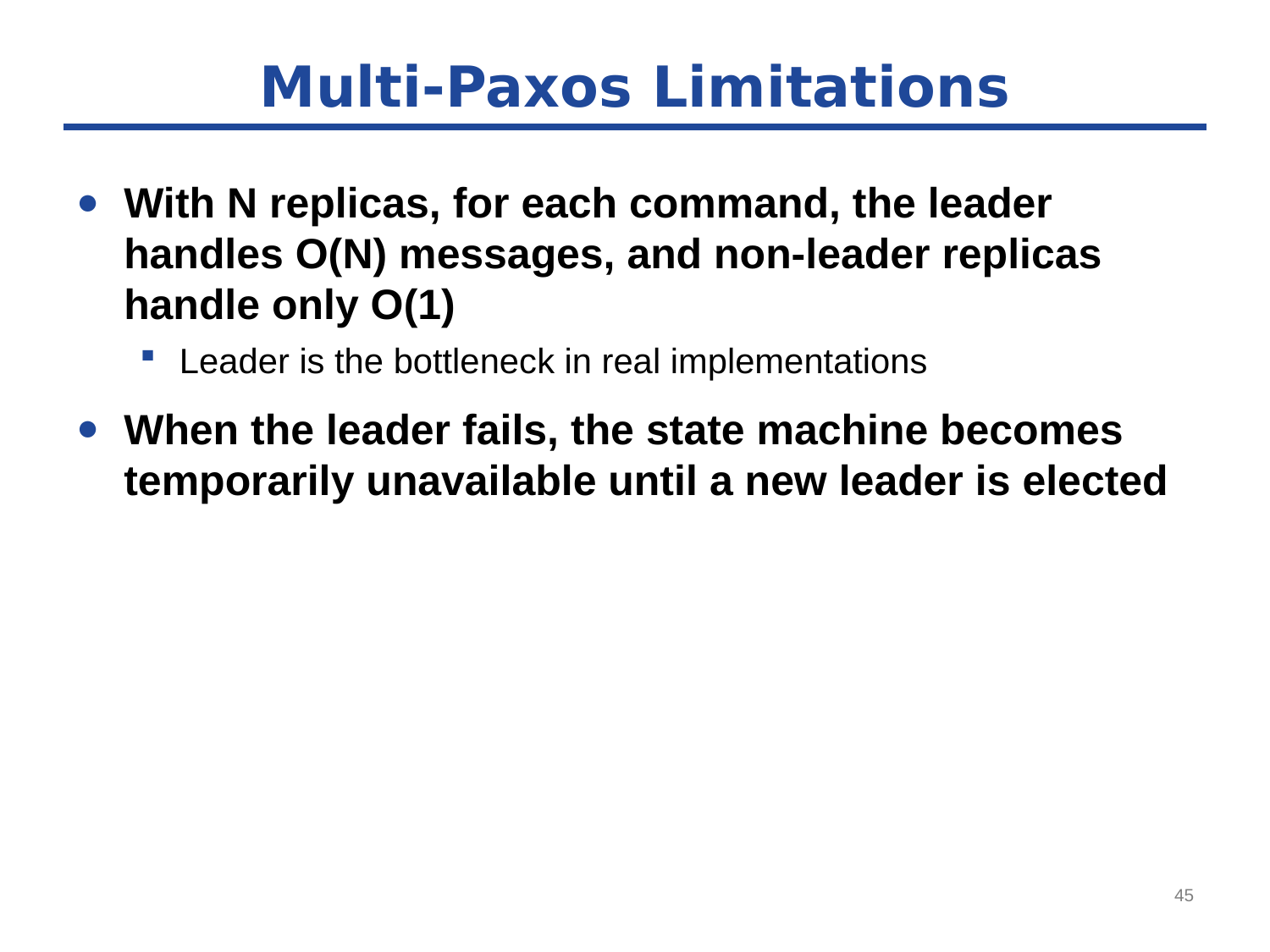

# Multi-Paxos Limitations
With N replicas, for each command, the leader handles O(N) messages, and non-leader replicas handle only O(1)
Leader is the bottleneck in real implementations
When the leader fails, the state machine becomes temporarily unavailable until a new leader is elected
45